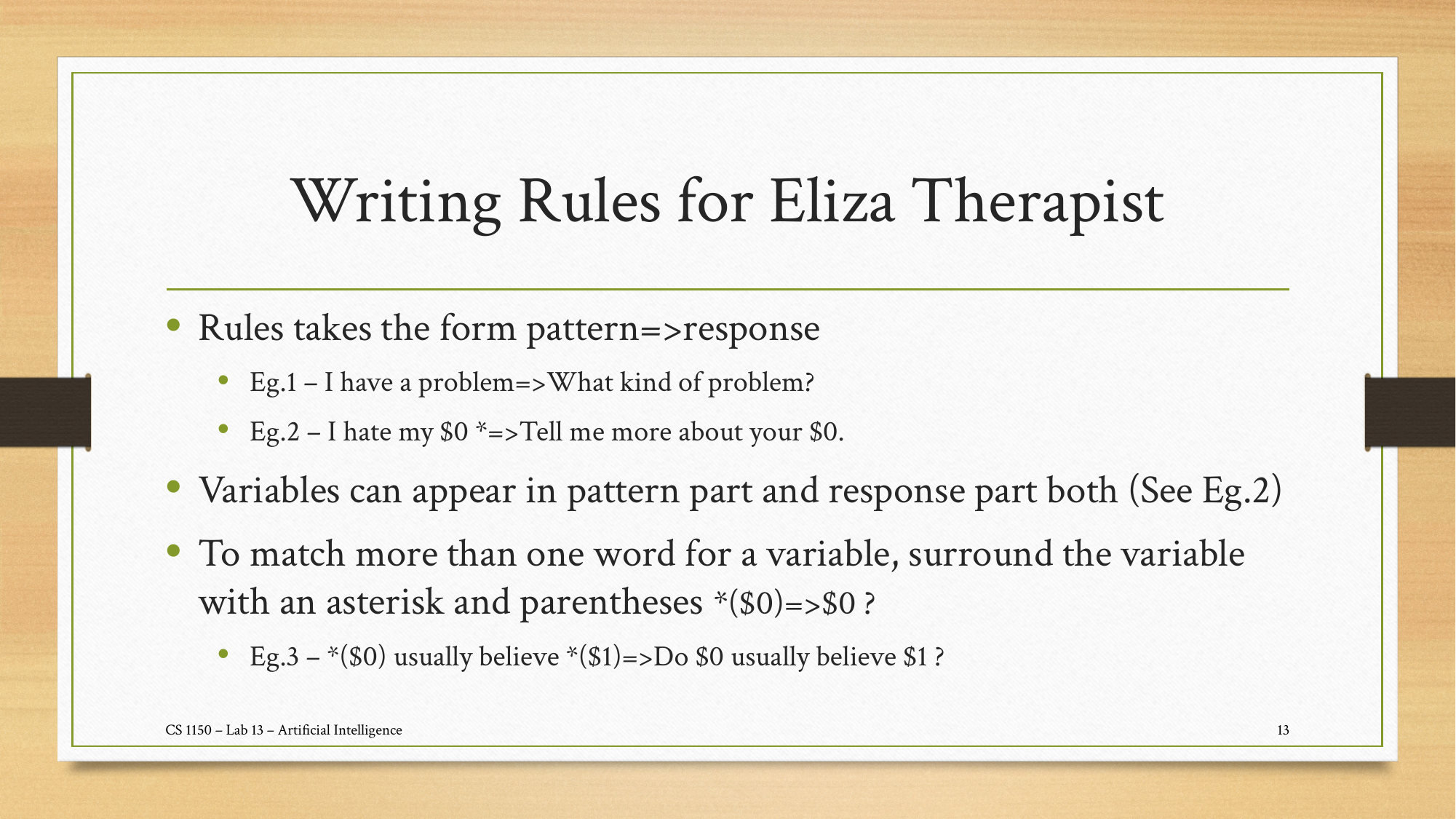

# Writing Rules for Eliza Therapist
Rules takes the form pattern=>response
Eg.1 – I have a problem=>What kind of problem?
Eg.2 – I hate my $0 *=>Tell me more about your $0.
Variables can appear in pattern part and response part both (See Eg.2)
To match more than one word for a variable, surround the variable with an asterisk and parentheses *($0)=>$0 ?
Eg.3 – *($0) usually believe *($1)=>Do $0 usually believe $1 ?
CS 1150 – Lab 13 – Artificial Intelligence
13